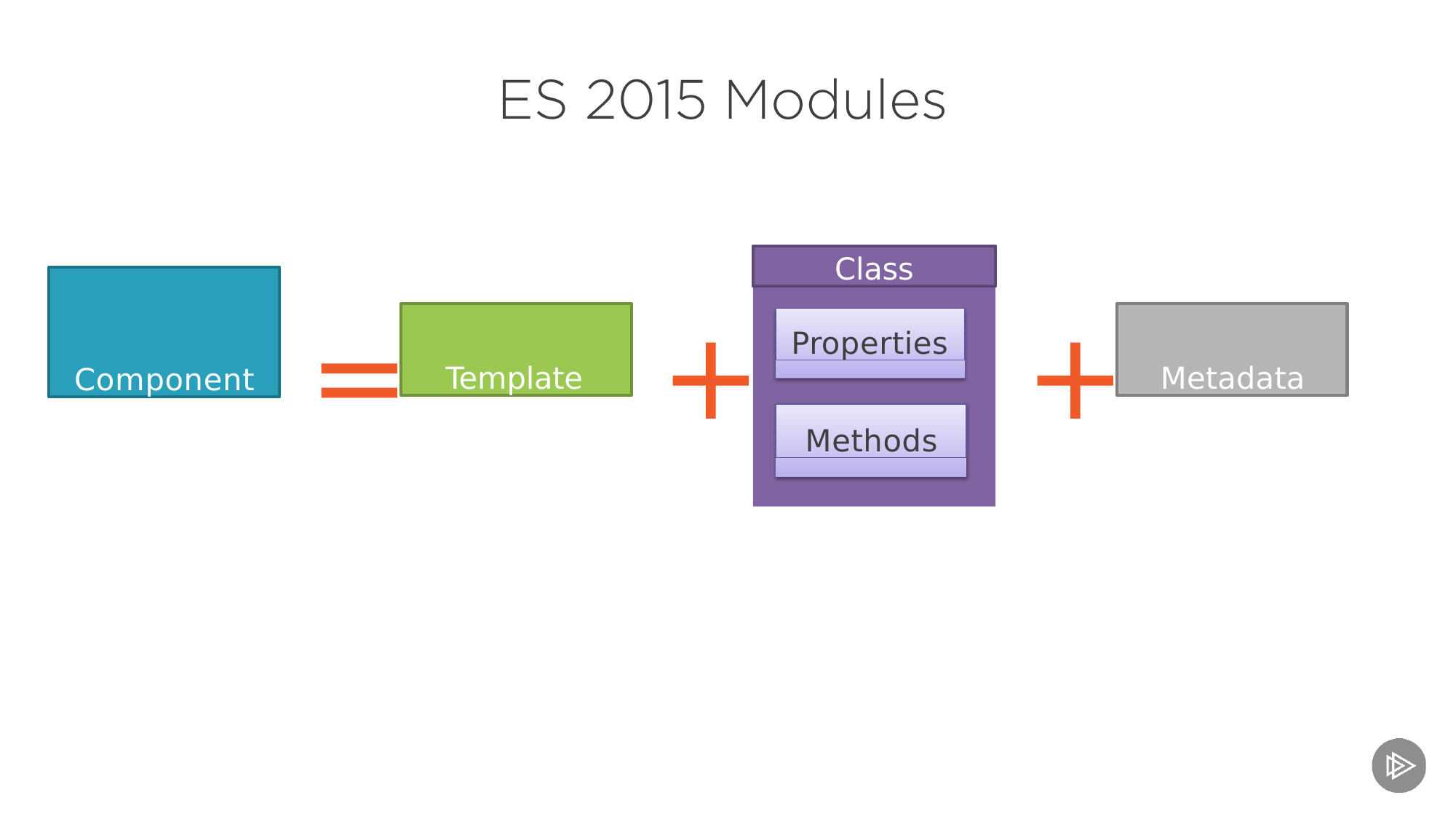

#

Class

Component
=
+
+

Template

Metadata

Properties

Methods